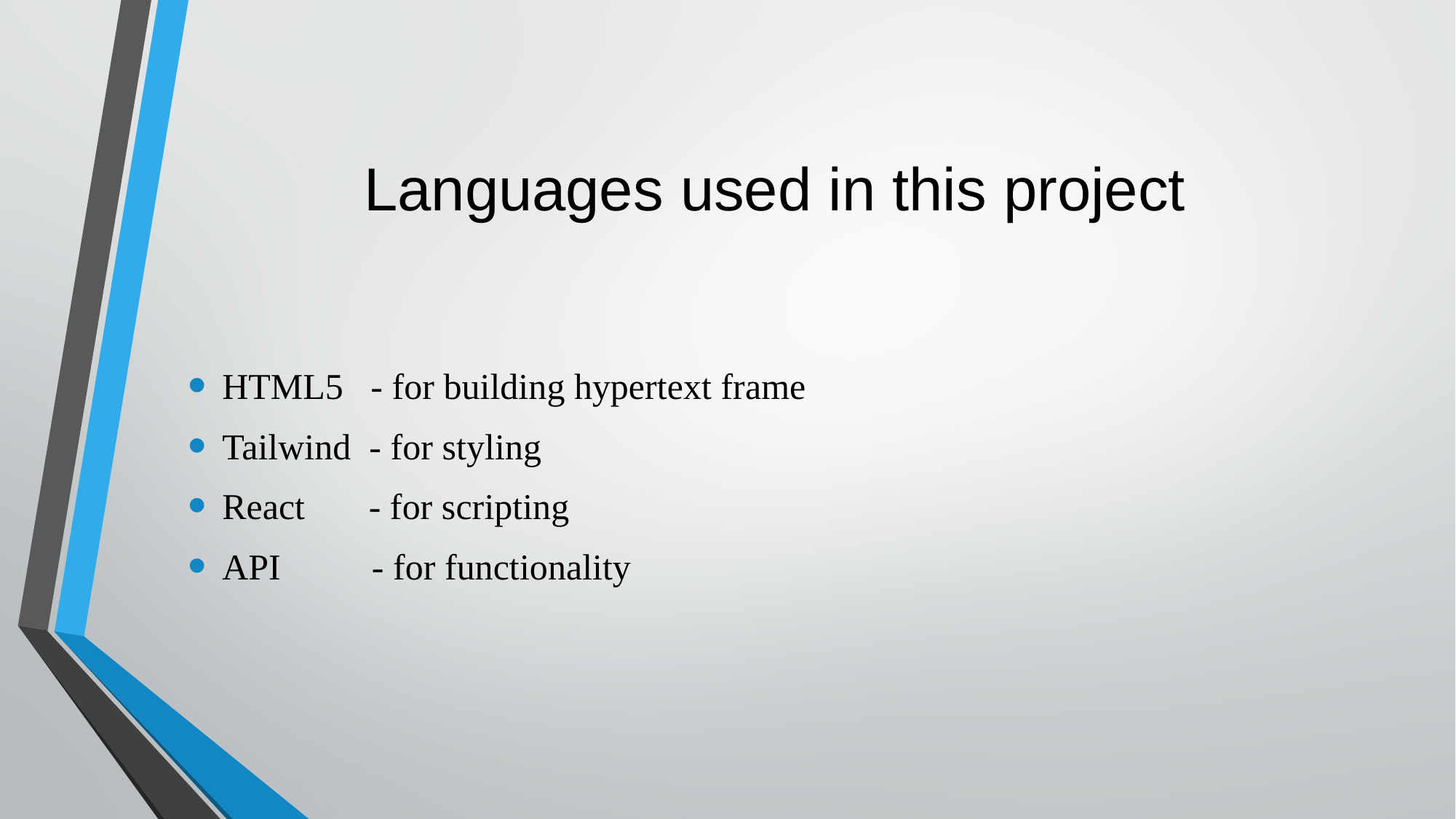

# Languages used in this project
HTML5   - for building hypertext frame
Tailwind  - for styling
React       - for scripting
API          - for functionality